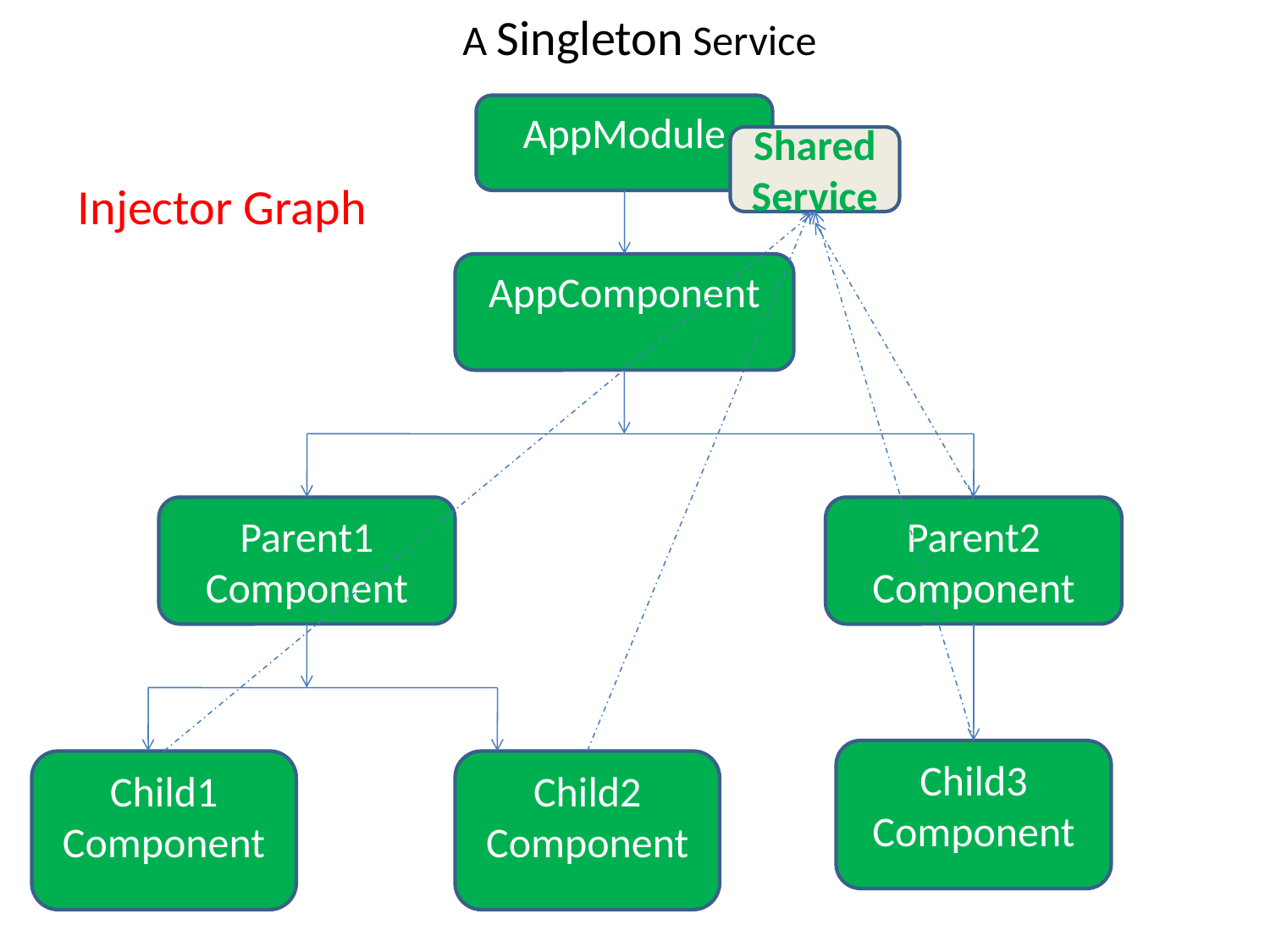

A Singleton Service
AppModule
Shared Service
Injector Graph
AppComponent
Parent1 Component
Parent2 Component
Child3 Component
Child1 Component
Child2 Component